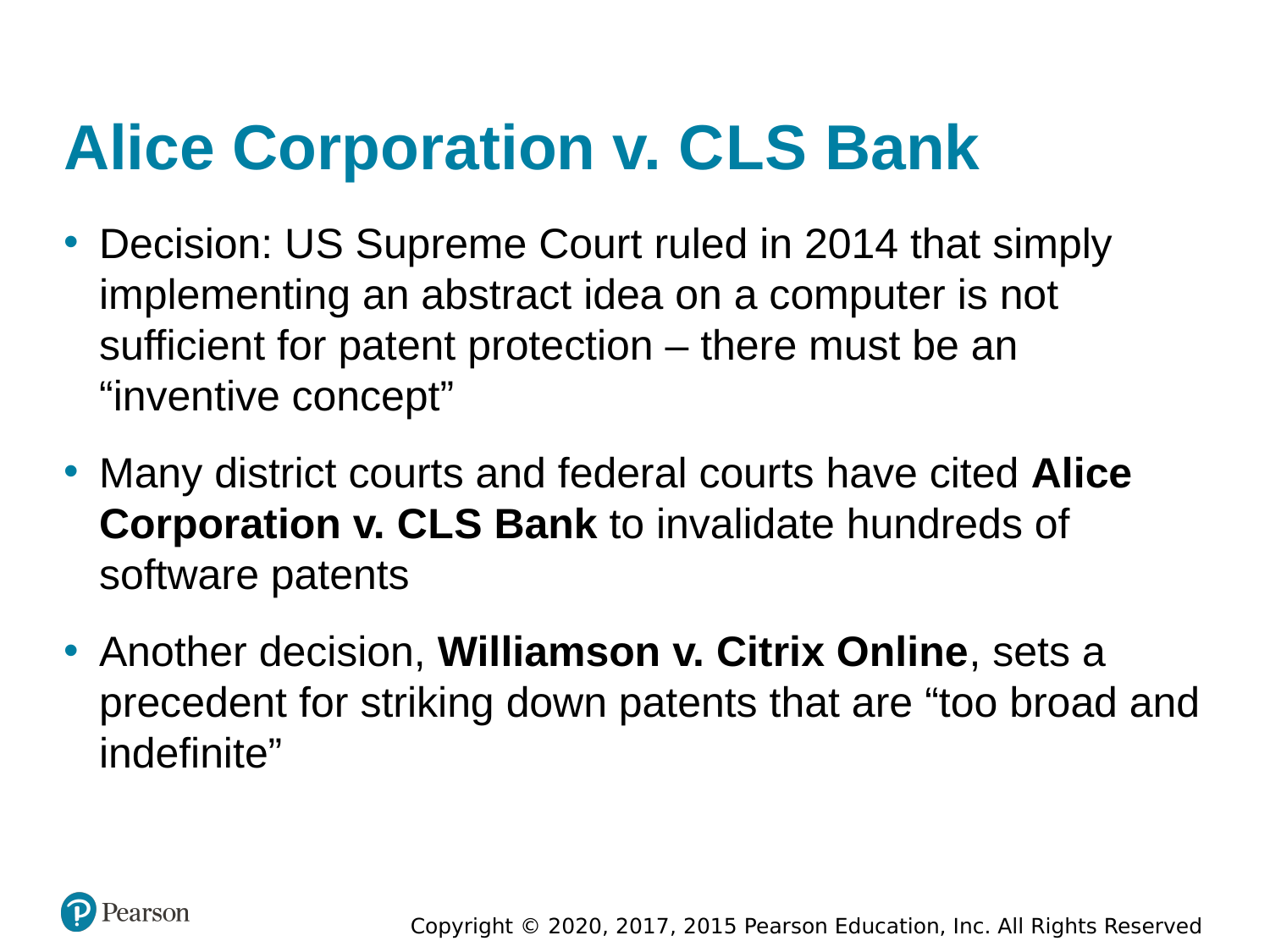

# Alice Corporation v. C L S Bank
Decision: U S Supreme Court ruled in 2014 that simply implementing an abstract idea on a computer is not sufficient for patent protection – there must be an “inventive concept”
Many district courts and federal courts have cited Alice Corporation v. C L S Bank to invalidate hundreds of software patents
Another decision, Williamson v. Citrix Online, sets a precedent for striking down patents that are “too broad and indefinite”